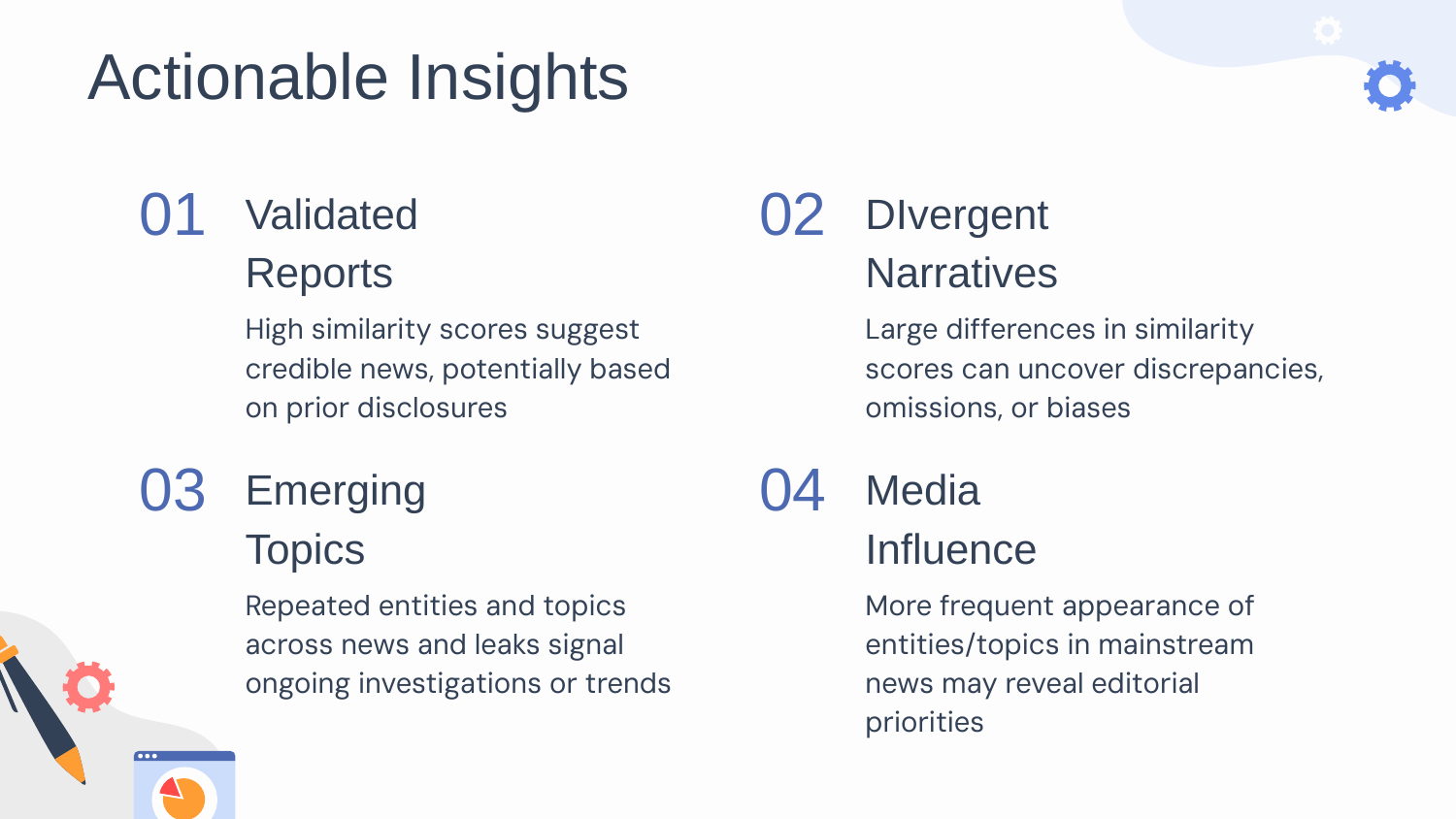

# Actionable Insights
01
02
Validated
Reports
DIvergent
Narratives
High similarity scores suggest credible news, potentially based on prior disclosures
Large differences in similarity scores can uncover discrepancies, omissions, or biases
03
04
Emerging
Topics
Media
Influence
Repeated entities and topics across news and leaks signal ongoing investigations or trends
More frequent appearance of entities/topics in mainstream news may reveal editorial priorities